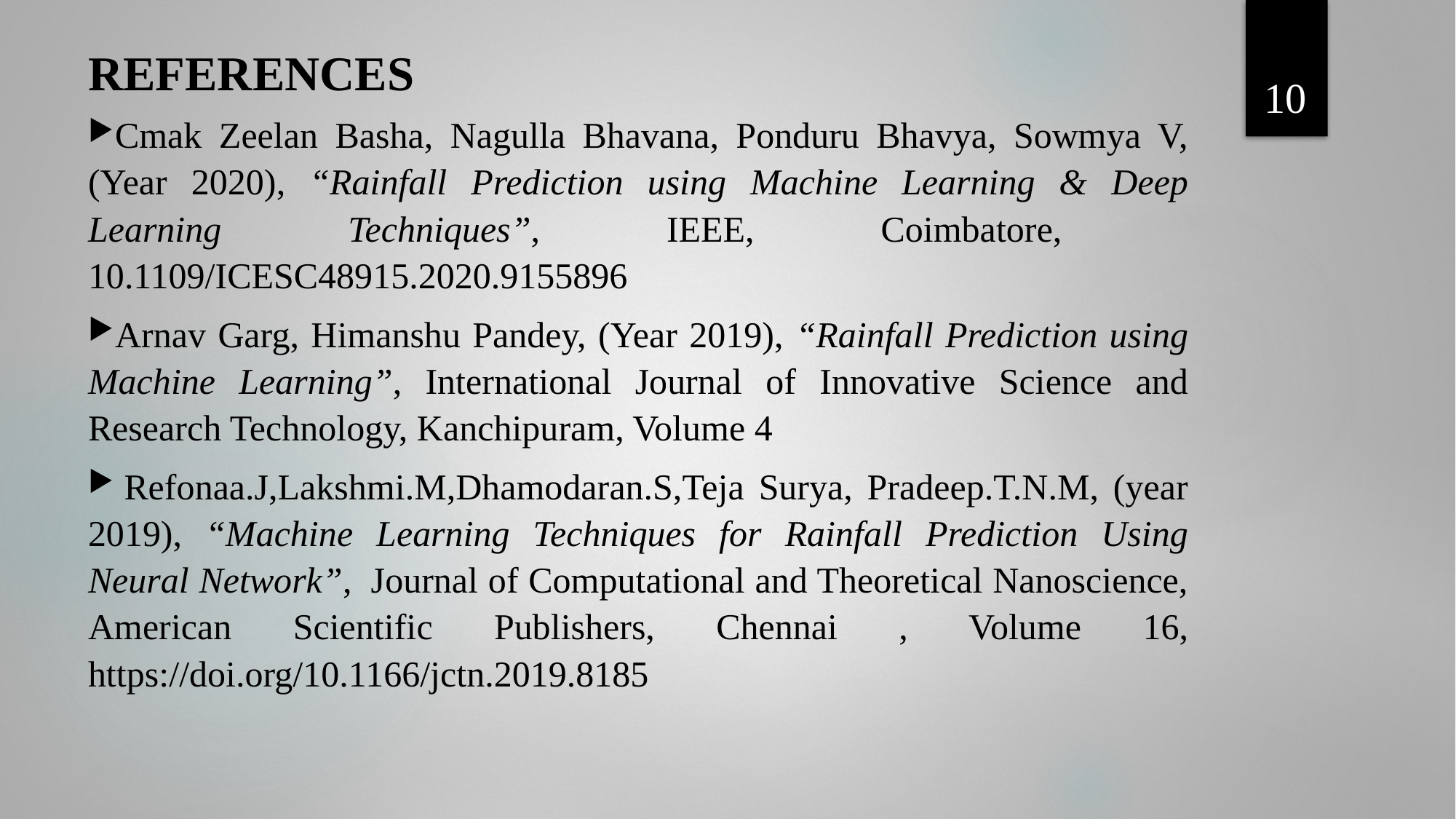

10
# REFERENCES
Cmak Zeelan Basha, Nagulla Bhavana, Ponduru Bhavya, Sowmya V, (Year 2020), “Rainfall Prediction using Machine Learning & Deep Learning Techniques”, IEEE, Coimbatore,  10.1109/ICESC48915.2020.9155896
Arnav Garg, Himanshu Pandey, (Year 2019), “Rainfall Prediction using Machine Learning”, International Journal of Innovative Science and Research Technology, Kanchipuram, Volume 4
 Refonaa.J,Lakshmi.M,Dhamodaran.S,Teja Surya, Pradeep.T.N.M, (year 2019), “Machine Learning Techniques for Rainfall Prediction Using Neural Network”,  Journal of Computational and Theoretical Nanoscience, American Scientific Publishers, Chennai , Volume 16, https://doi.org/10.1166/jctn.2019.8185